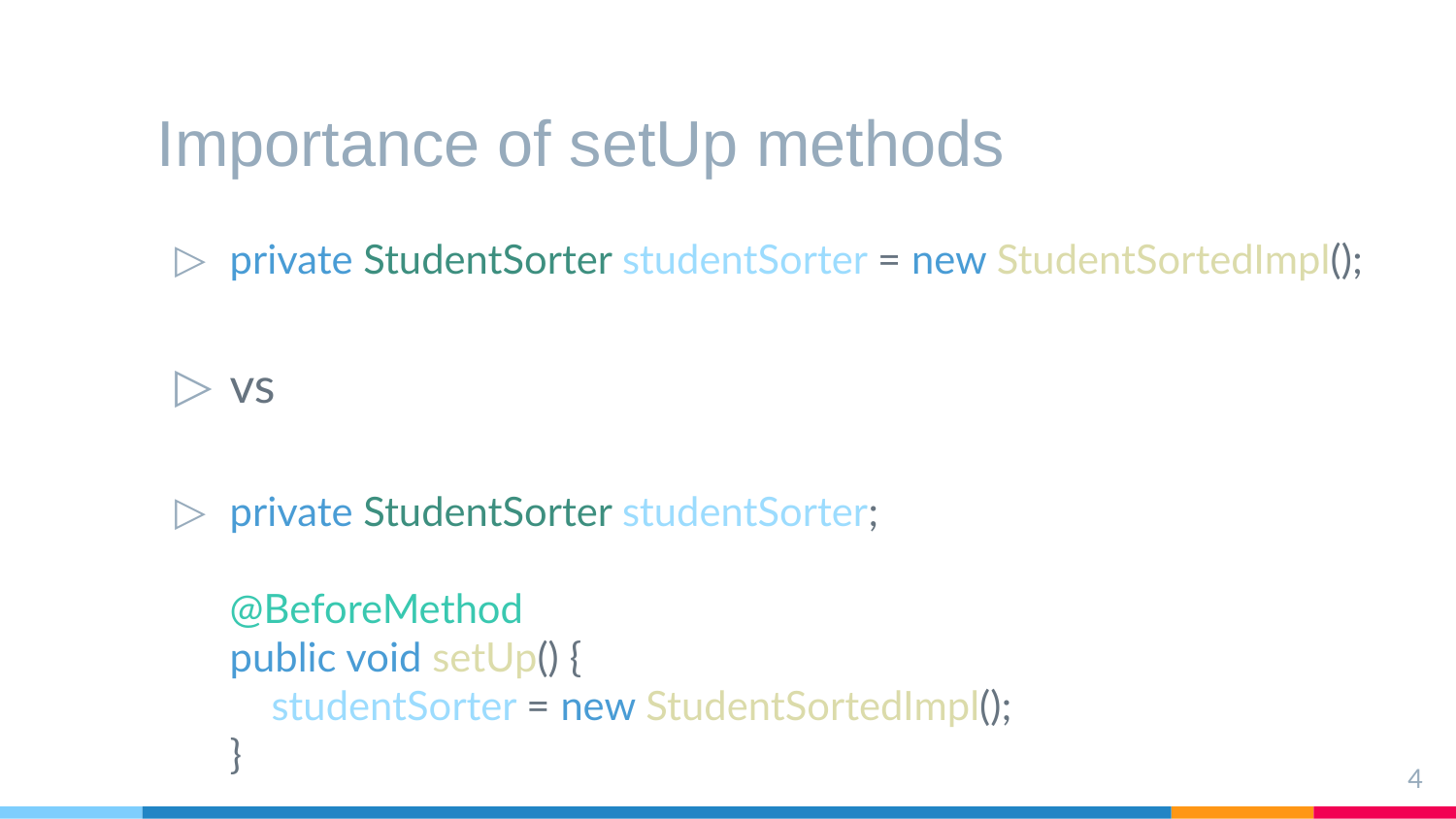

# Importance of setUp methods
private StudentSorter studentSorter = new StudentSortedImpl();

vs

private StudentSorter studentSorter;
@BeforeMethod
public void setUp() {
    studentSorter = new StudentSortedImpl();
}
4